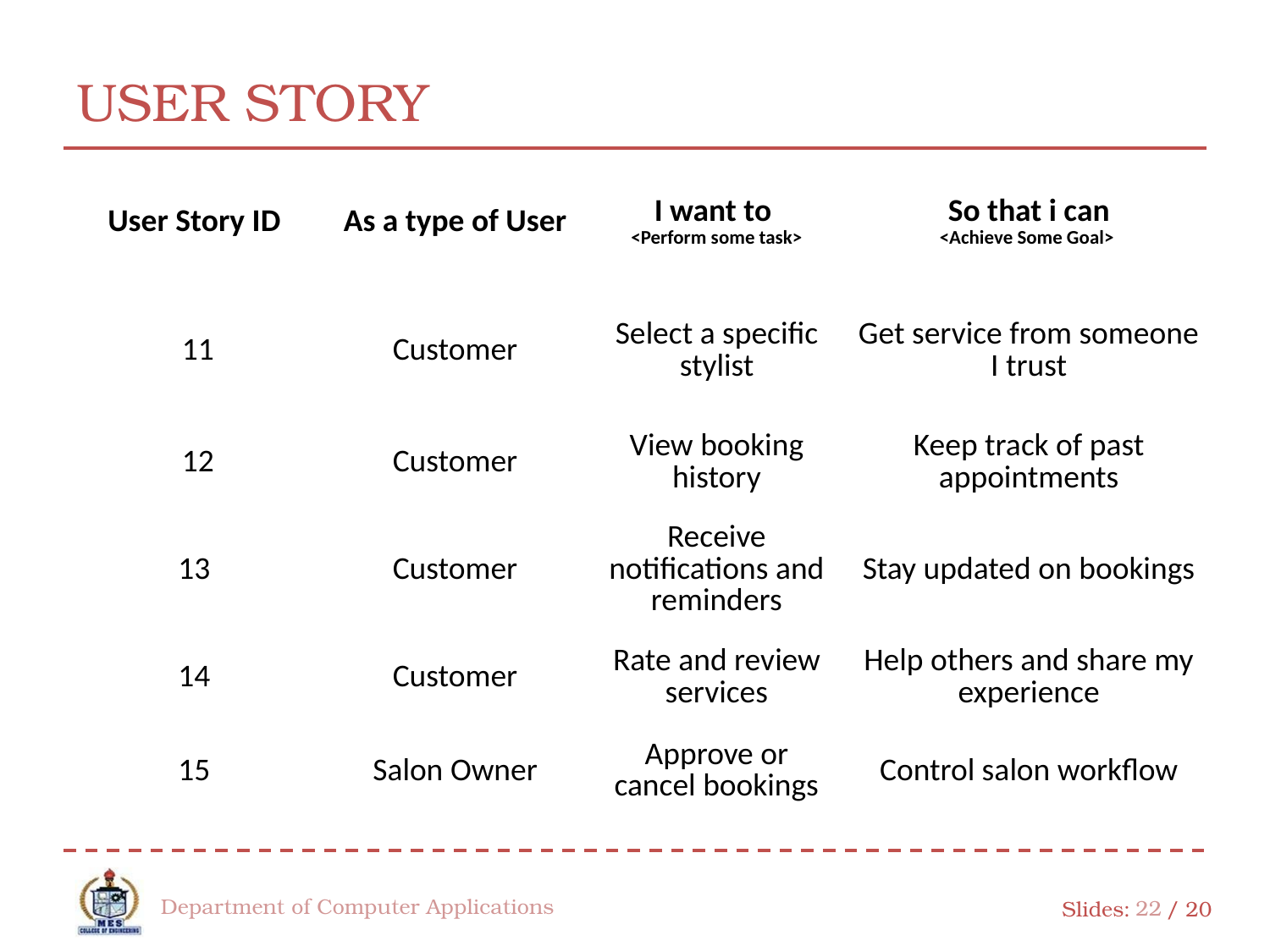

# USER STORY
| User Story ID | As a type of User | I want to <Perform some task> | So that i can <Achieve Some Goal> |
| --- | --- | --- | --- |
| 11 | Customer | Select a specific stylist | Get service from someone I trust |
| 12 | Customer | View booking history | Keep track of past appointments |
| 13 | Customer | Receive notifications and reminders | Stay updated on bookings |
| 14 | Customer | Rate and review services | Help others and share my experience |
| 15 | Salon Owner | Approve or cancel bookings | Control salon workflow |

Department of Computer Applications
22